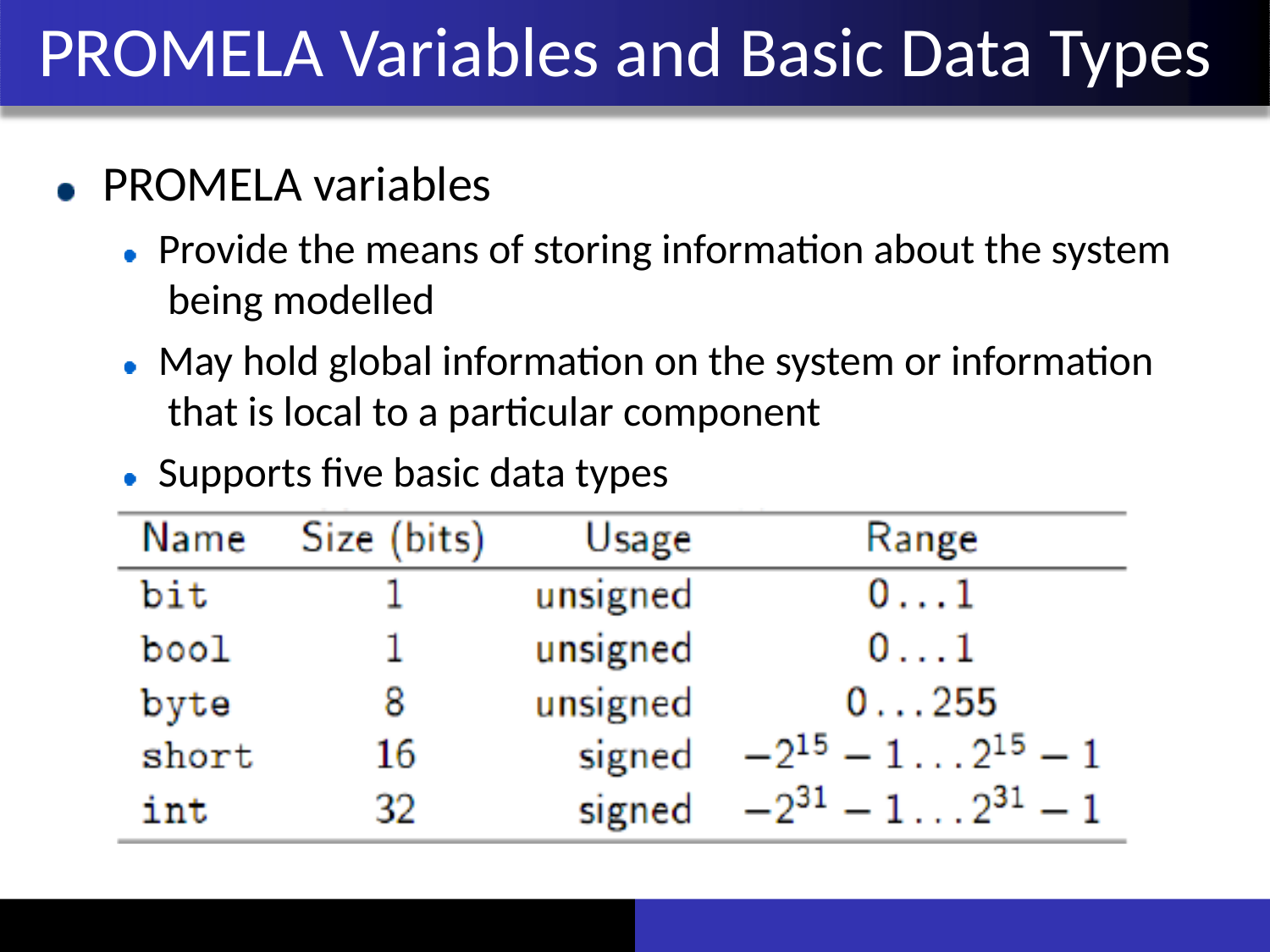

# PROMELA Variables and Basic Data Types
PROMELA variables
Provide the means of storing information about the system  being modelled
May hold global information on the system or information  that is local to a particular component
Supports five basic data types

29-Sep-17